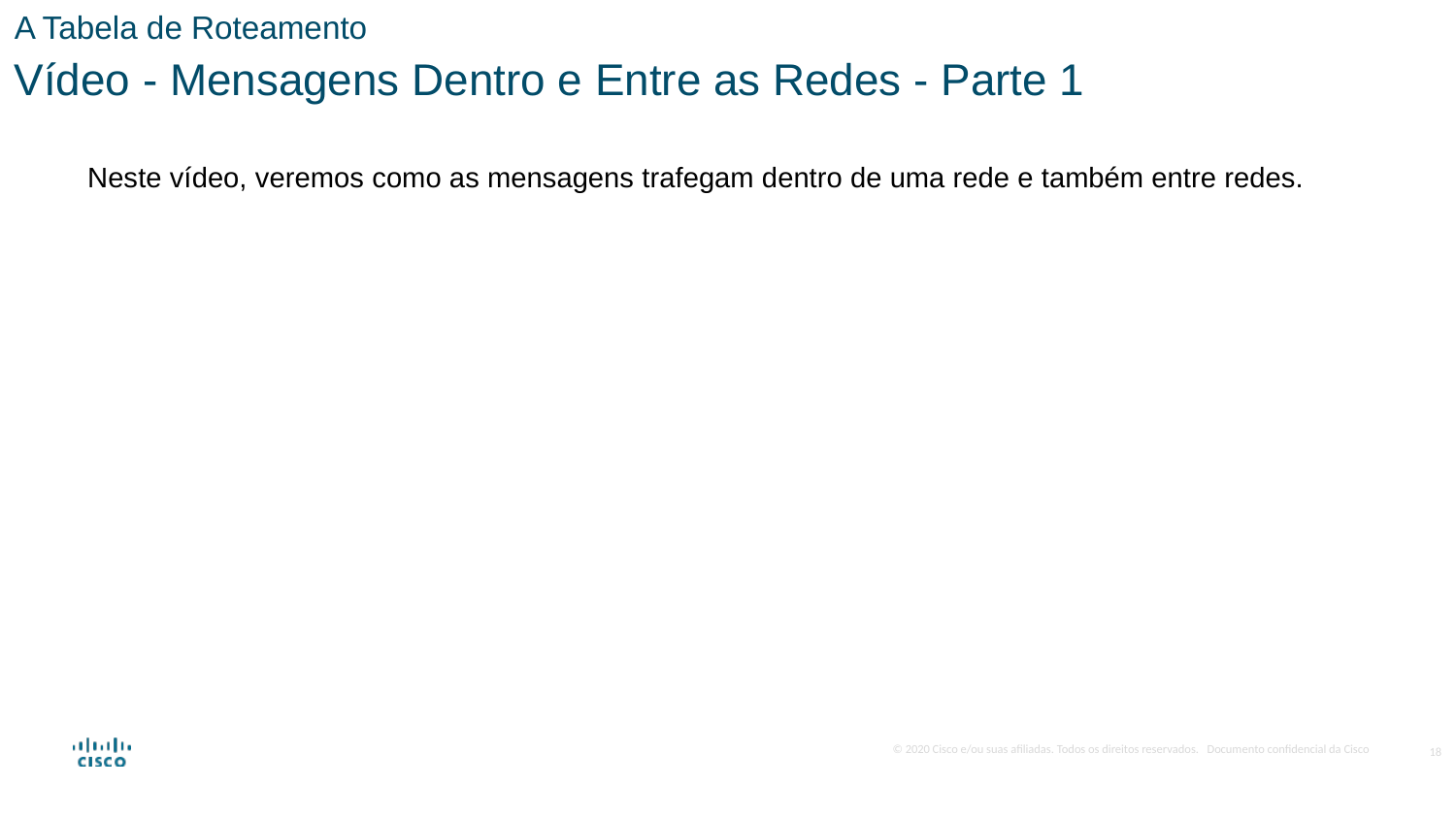

A Tabela de Roteamento
Vídeo - Mensagens Dentro e Entre as Redes - Parte 1
Neste vídeo, veremos como as mensagens trafegam dentro de uma rede e também entre redes.
18